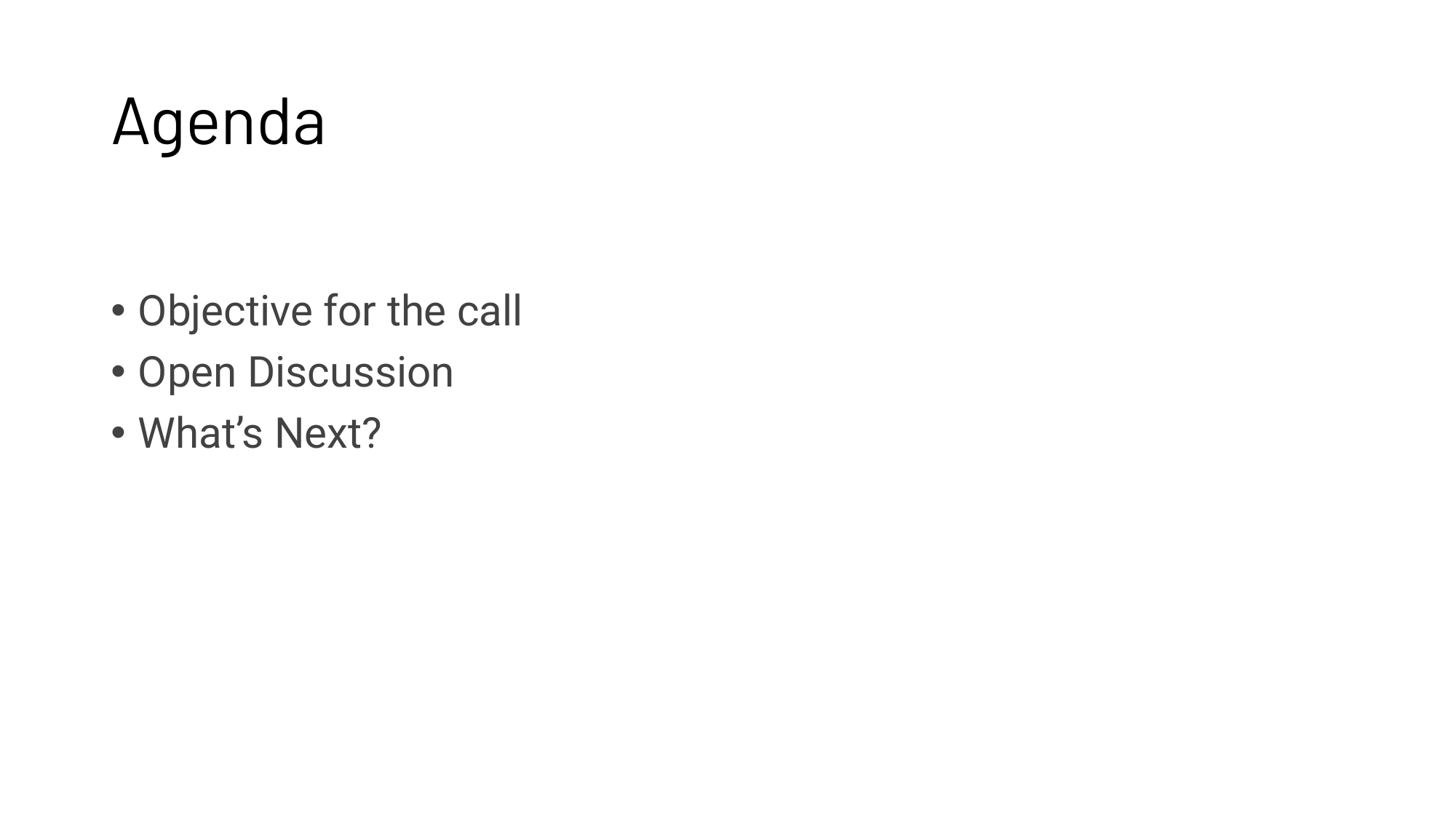

# Agenda

Objective for the call
Open Discussion
What’s Next?